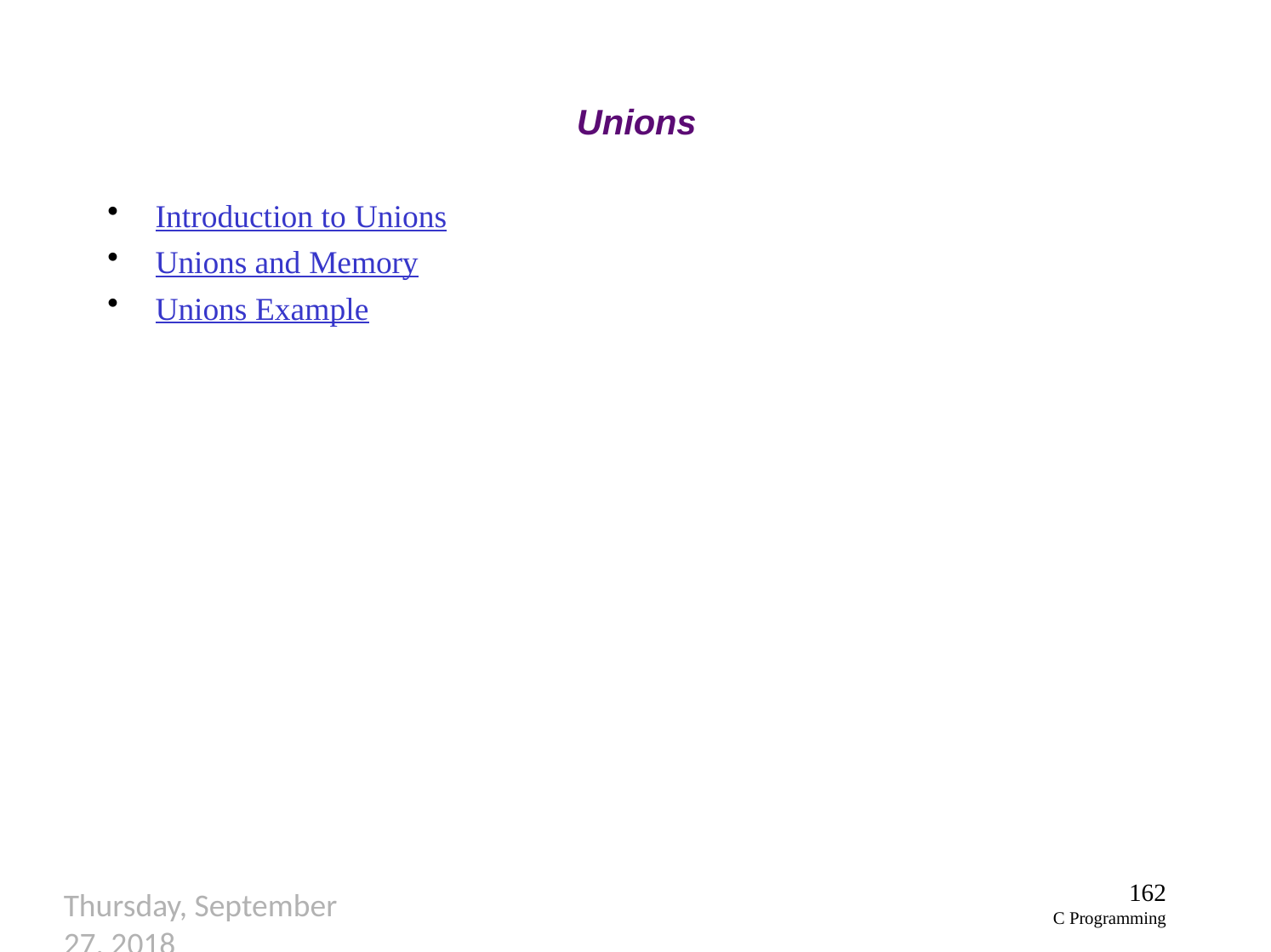

# Unions
Introduction to Unions
Unions and Memory
Unions Example
162
C Programming
Thursday, September 27, 2018